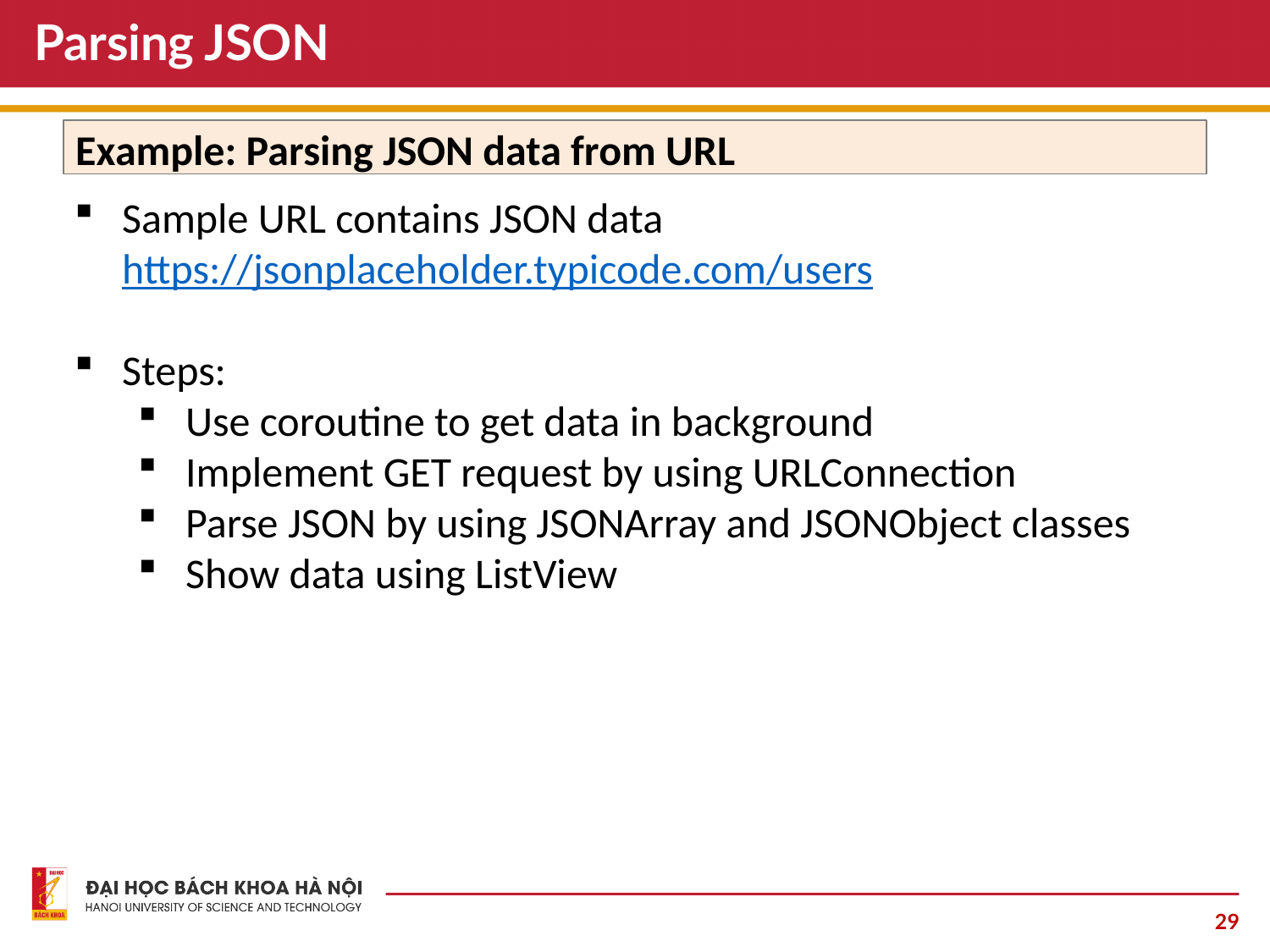

# Parsing JSON
Example: Parsing JSON data from URL
Sample URL contains JSON data https://jsonplaceholder.typicode.com/users

Steps:
Use coroutine to get data in background
Implement GET request by using URLConnection
Parse JSON by using JSONArray and JSONObject classes
Show data using ListView

29